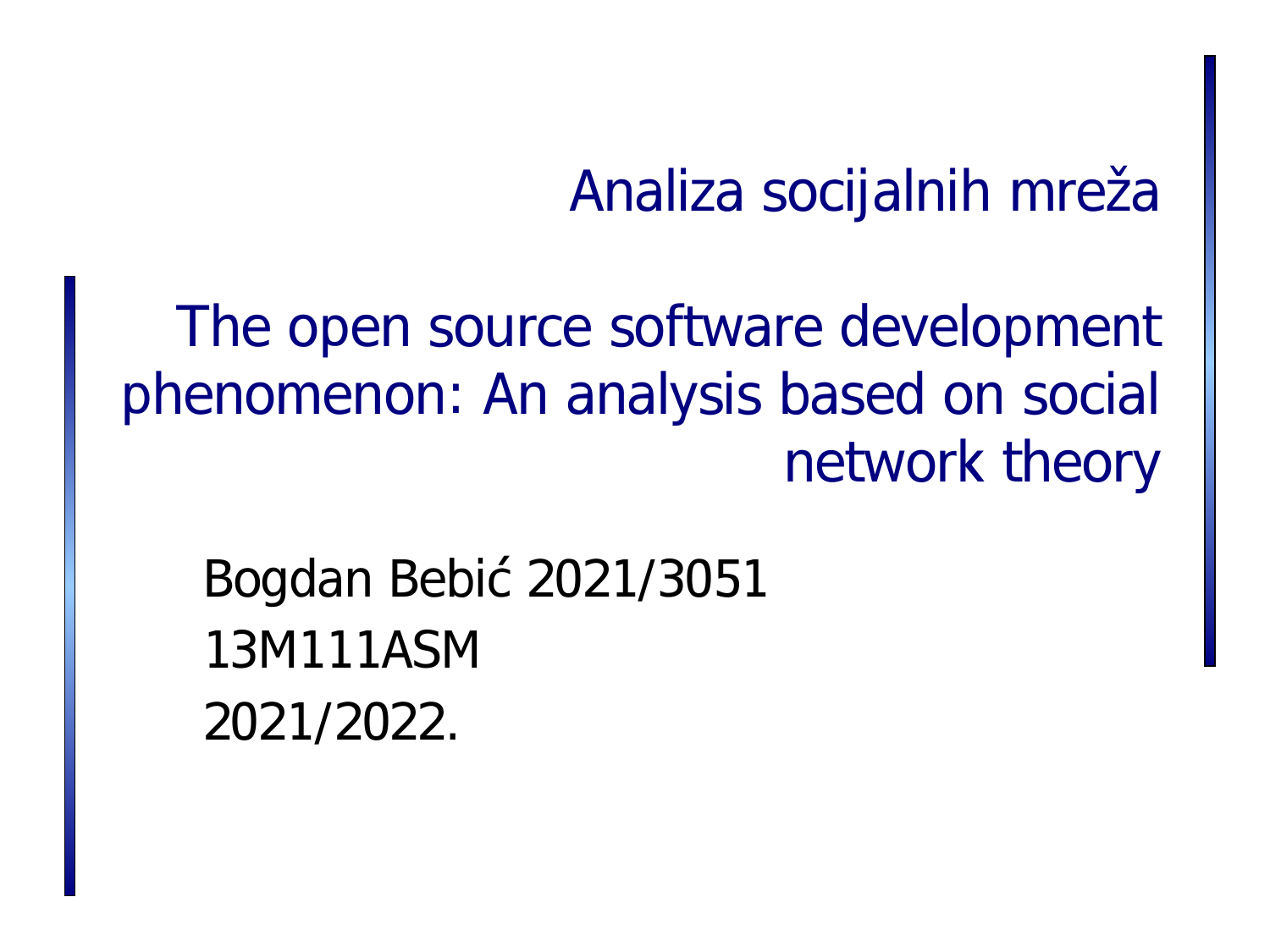

# Analiza socijalnih mreža The open source software development phenomenon: An analysis based on social network theory
Bogdan Bebić 2021/3051
13M111ASM
2021/2022.